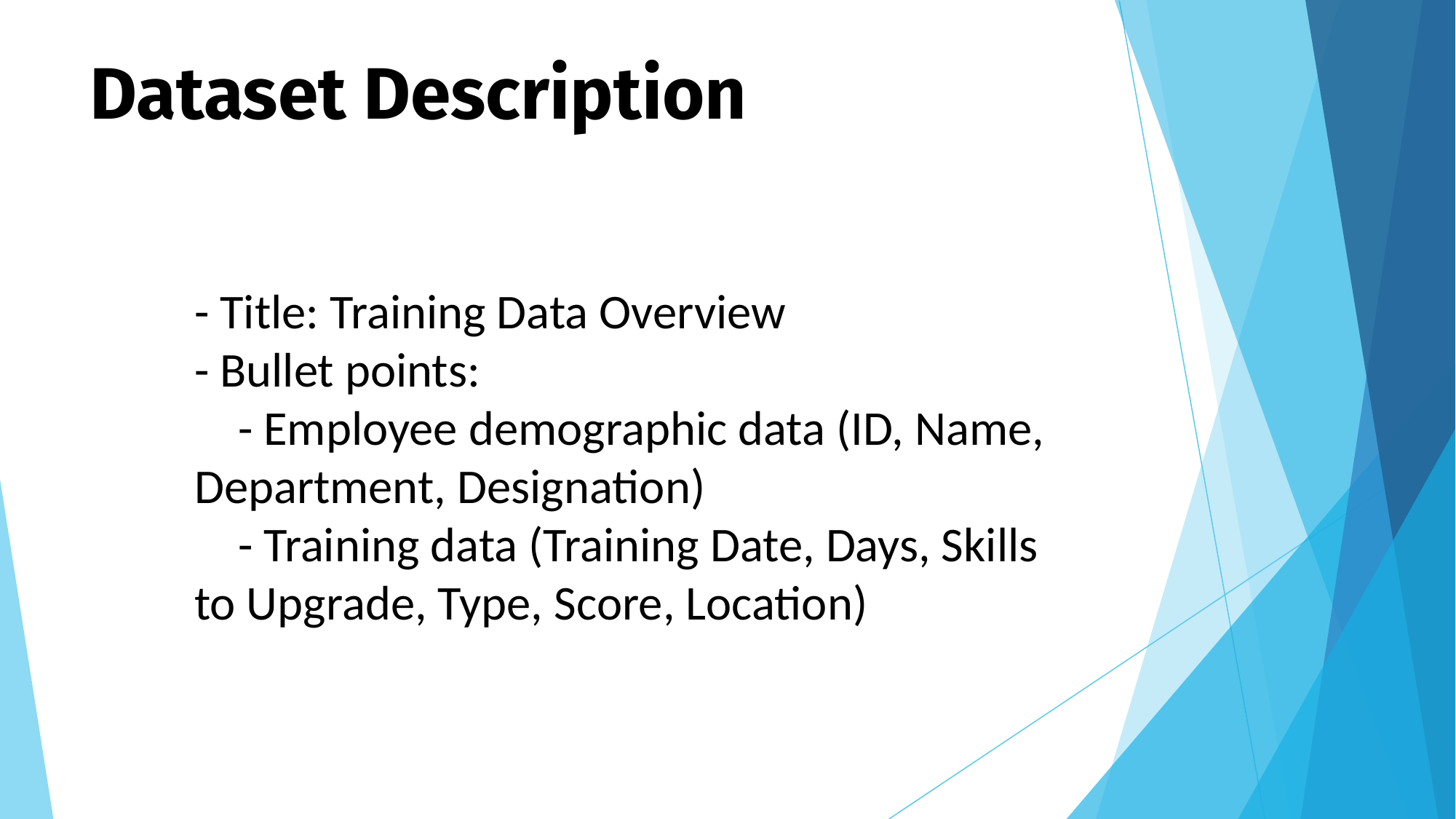

# Dataset Description

- Title: Training Data Overview
- Bullet points:
    - Employee demographic data (ID, Name, Department, Designation)
    - Training data (Training Date, Days, Skills to Upgrade, Type, Score, Location)